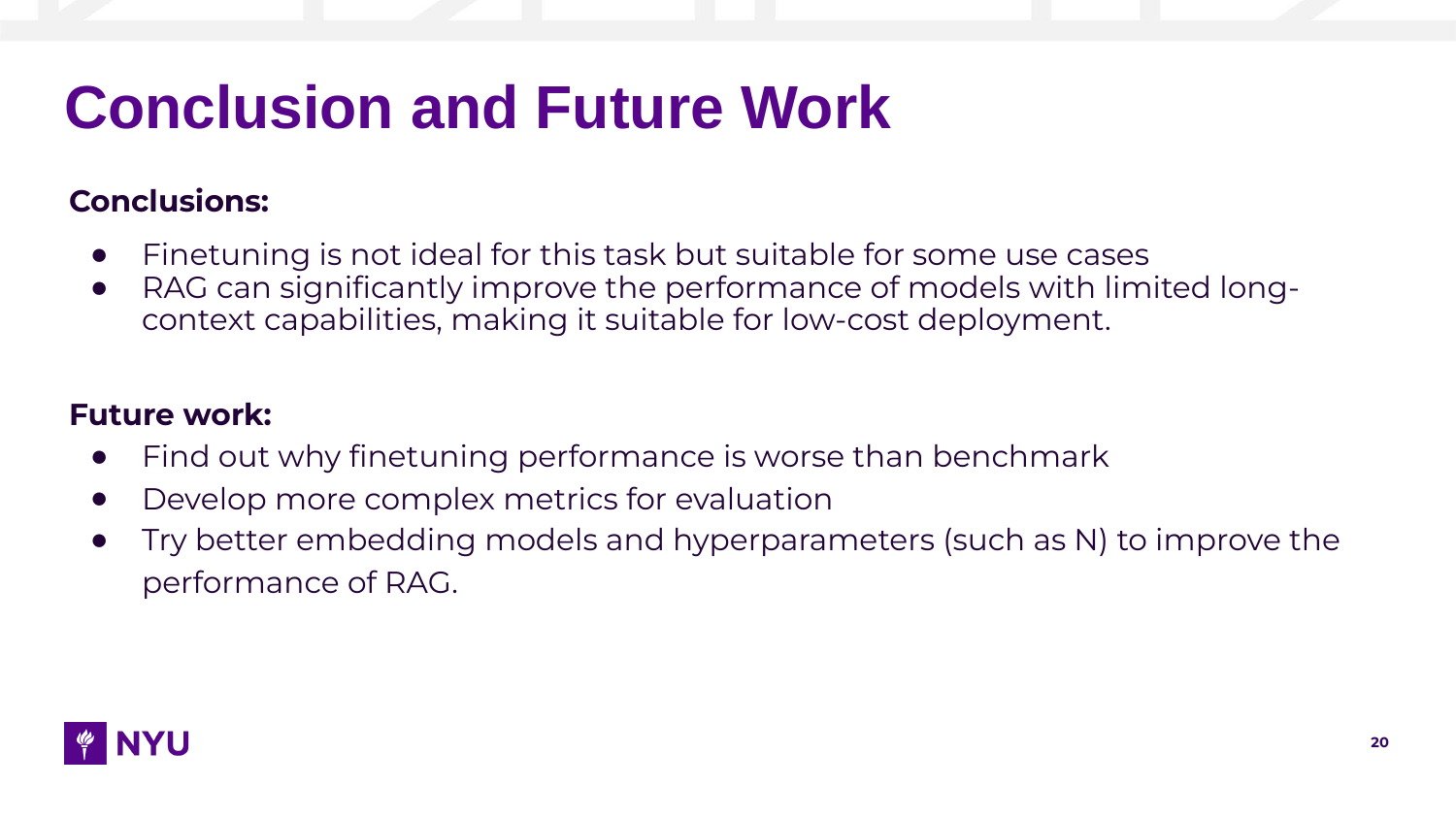

# Conclusion and Future Work

Conclusions:
Finetuning is not ideal for this task but suitable for some use cases
RAG can significantly improve the performance of models with limited long-context capabilities, making it suitable for low-cost deployment.

Future work:
Find out why finetuning performance is worse than benchmark
Develop more complex metrics for evaluation
Try better embedding models and hyperparameters (such as N) to improve the performance of RAG.